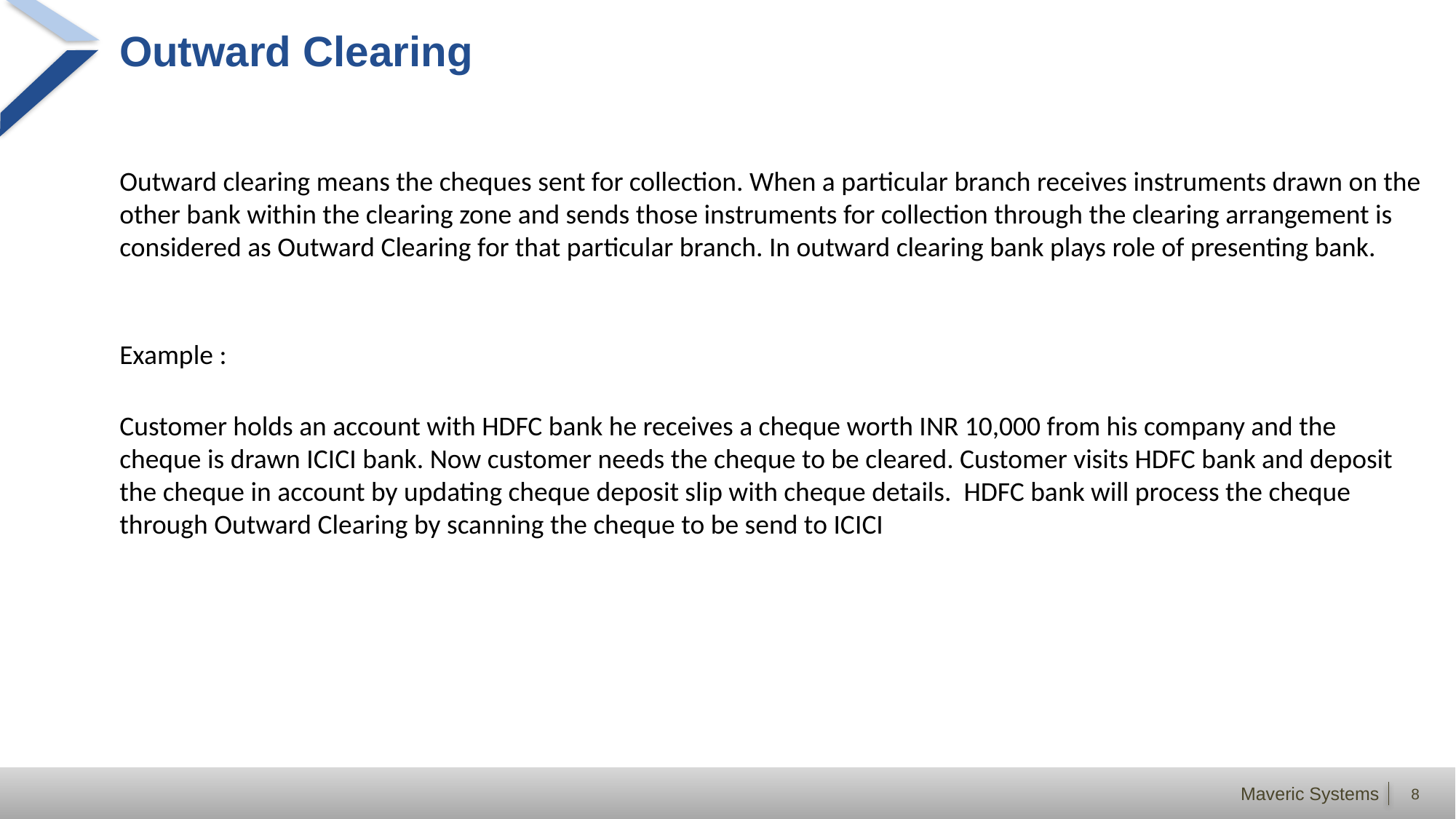

# Outward Clearing
Outward clearing means the cheques sent for collection. When a particular branch receives instruments drawn on the other bank within the clearing zone and sends those instruments for collection through the clearing arrangement is considered as Outward Clearing for that particular branch. In outward clearing bank plays role of presenting bank.

Example :

Customer holds an account with HDFC bank he receives a cheque worth INR 10,000 from his company and the cheque is drawn ICICI bank. Now customer needs the cheque to be cleared. Customer visits HDFC bank and deposit the cheque in account by updating cheque deposit slip with cheque details.  HDFC bank will process the cheque through Outward Clearing by scanning the cheque to be send to ICICI